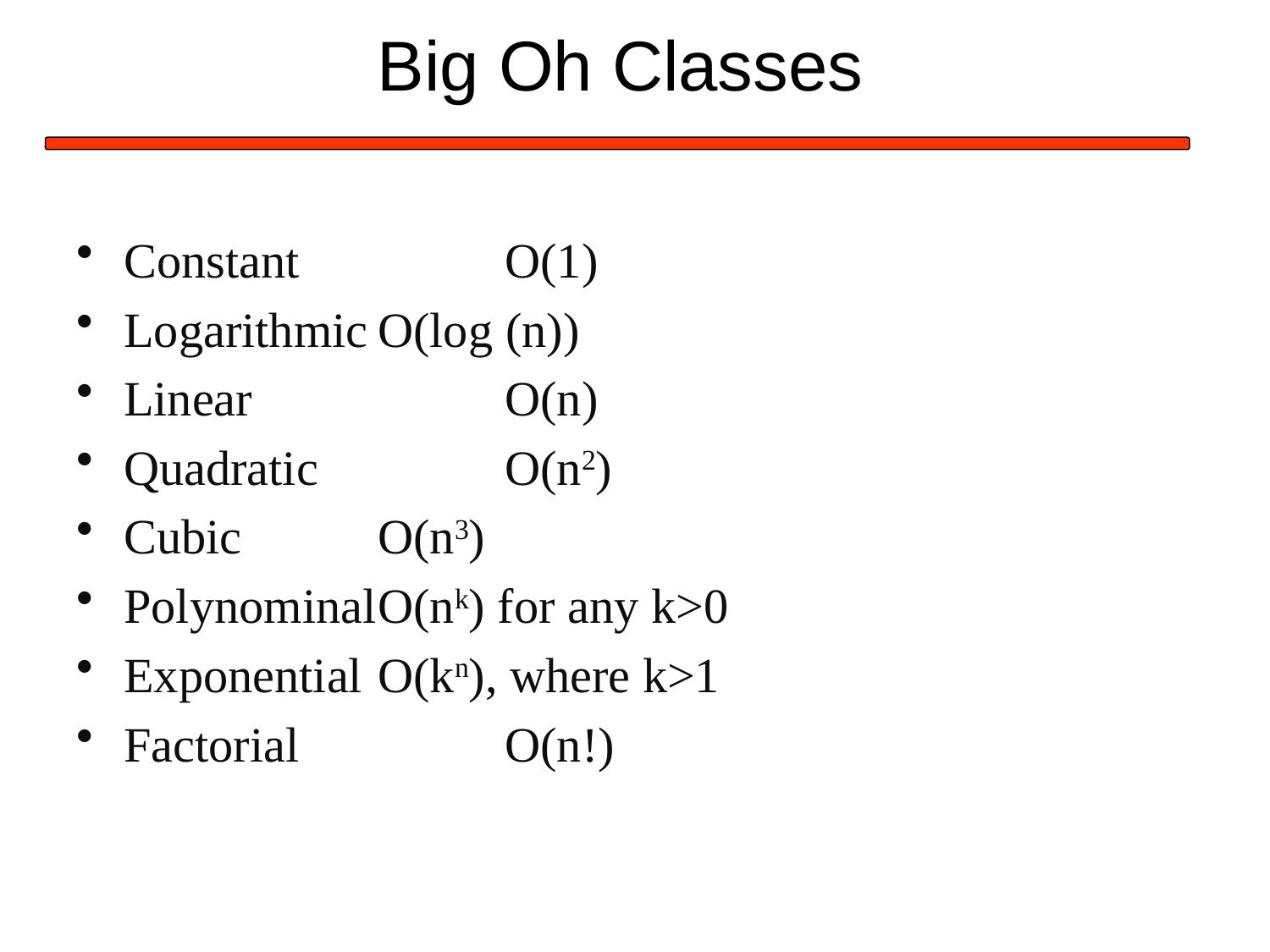

# Big Oh Classes
Constant 		O(1)
Logarithmic	O(log (n))
Linear		O(n)
Quadratic		O(n2)
Cubic		O(n3)
Polynominal	O(nk) for any k>0
Exponential	O(kn), where k>1
Factorial		O(n!)